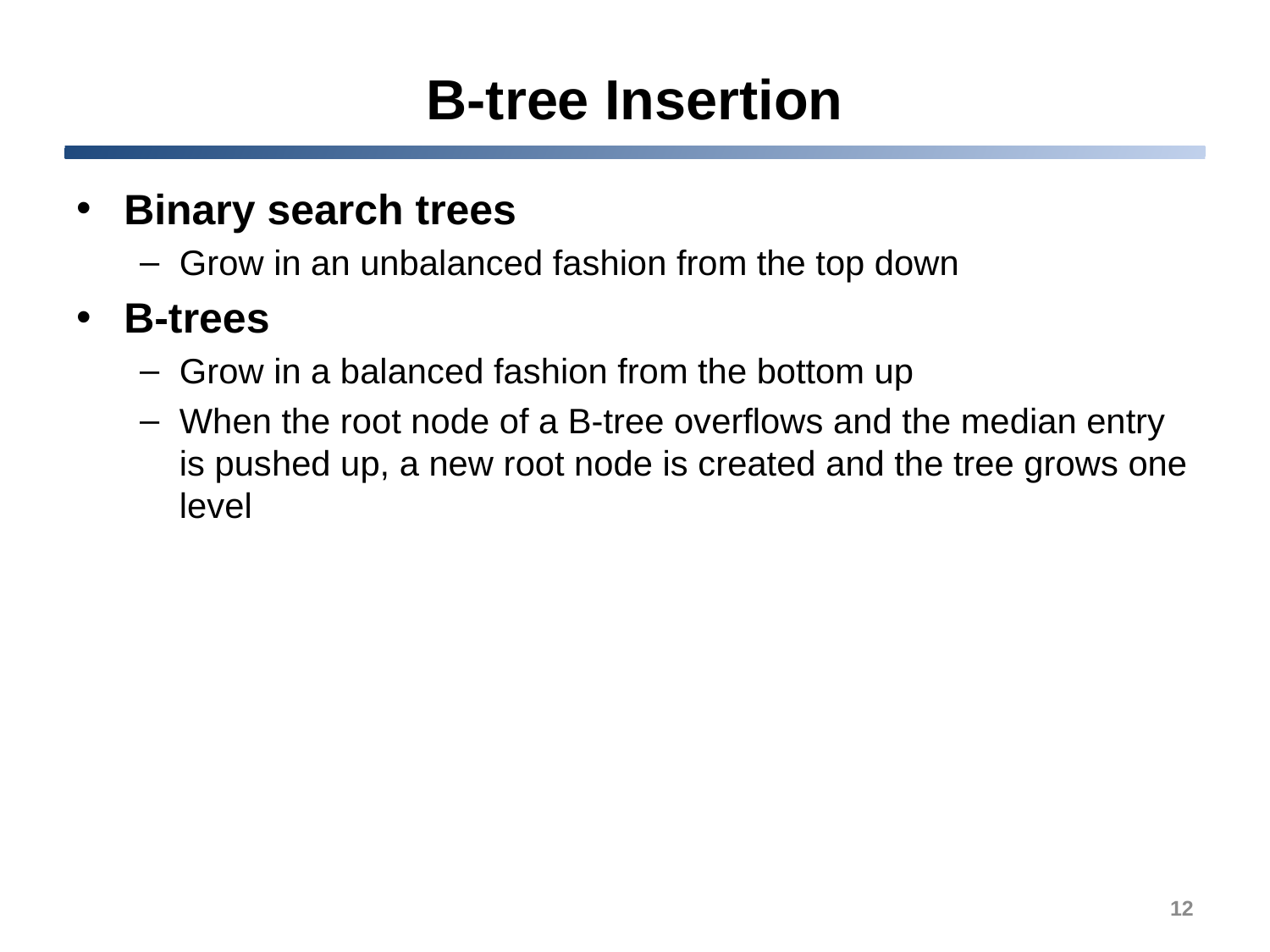

# B-tree Insertion
Binary search trees
Grow in an unbalanced fashion from the top down
B-trees
Grow in a balanced fashion from the bottom up
When the root node of a B-tree overflows and the median entry is pushed up, a new root node is created and the tree grows one level
12